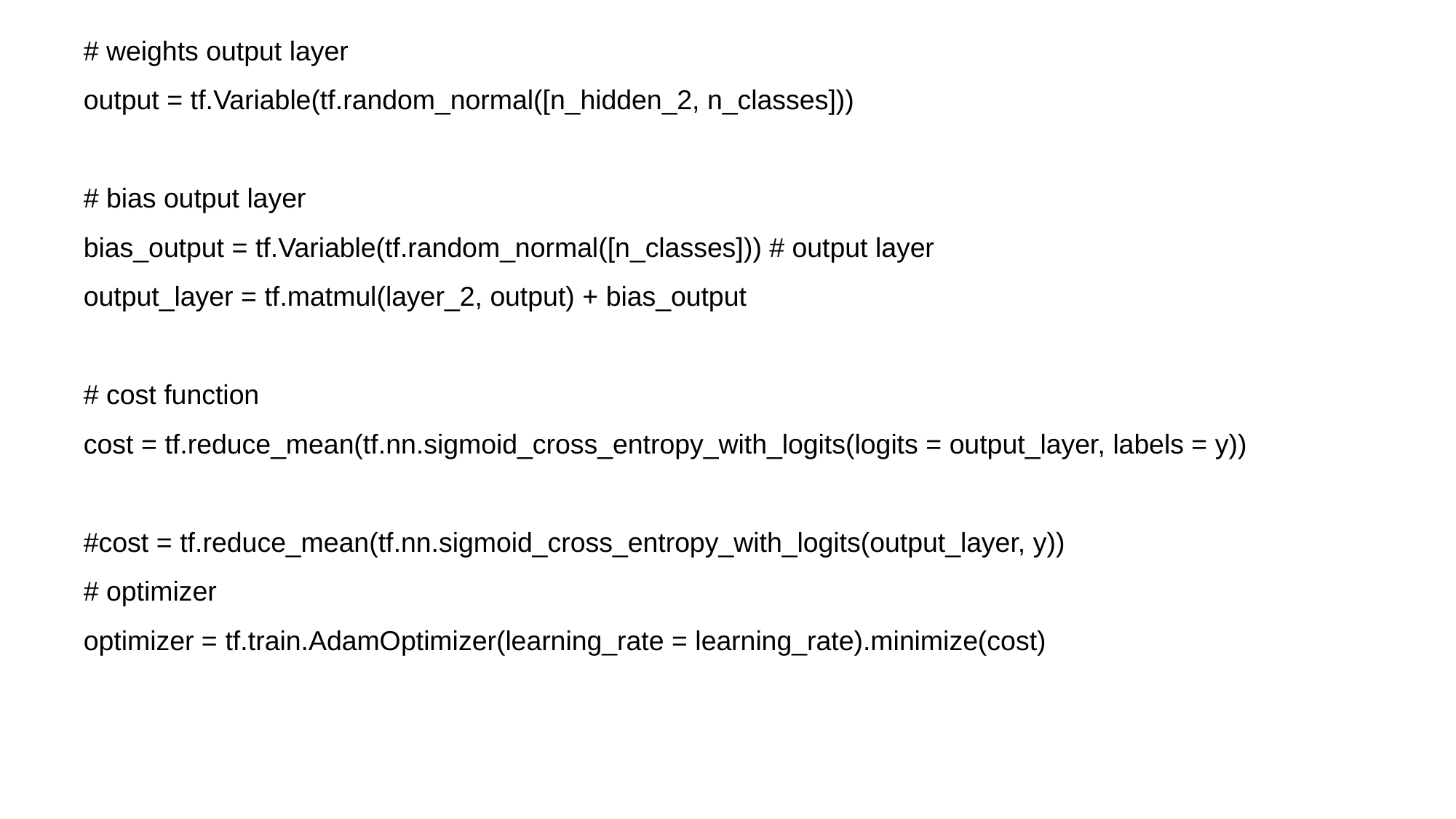

# weights output layer
output = tf.Variable(tf.random_normal([n_hidden_2, n_classes]))

# bias output layer
bias_output = tf.Variable(tf.random_normal([n_classes])) # output layer
output_layer = tf.matmul(layer_2, output) + bias_output

# cost function
cost = tf.reduce_mean(tf.nn.sigmoid_cross_entropy_with_logits(logits = output_layer, labels = y))

#cost = tf.reduce_mean(tf.nn.sigmoid_cross_entropy_with_logits(output_layer, y))
# optimizer
optimizer = tf.train.AdamOptimizer(learning_rate = learning_rate).minimize(cost)